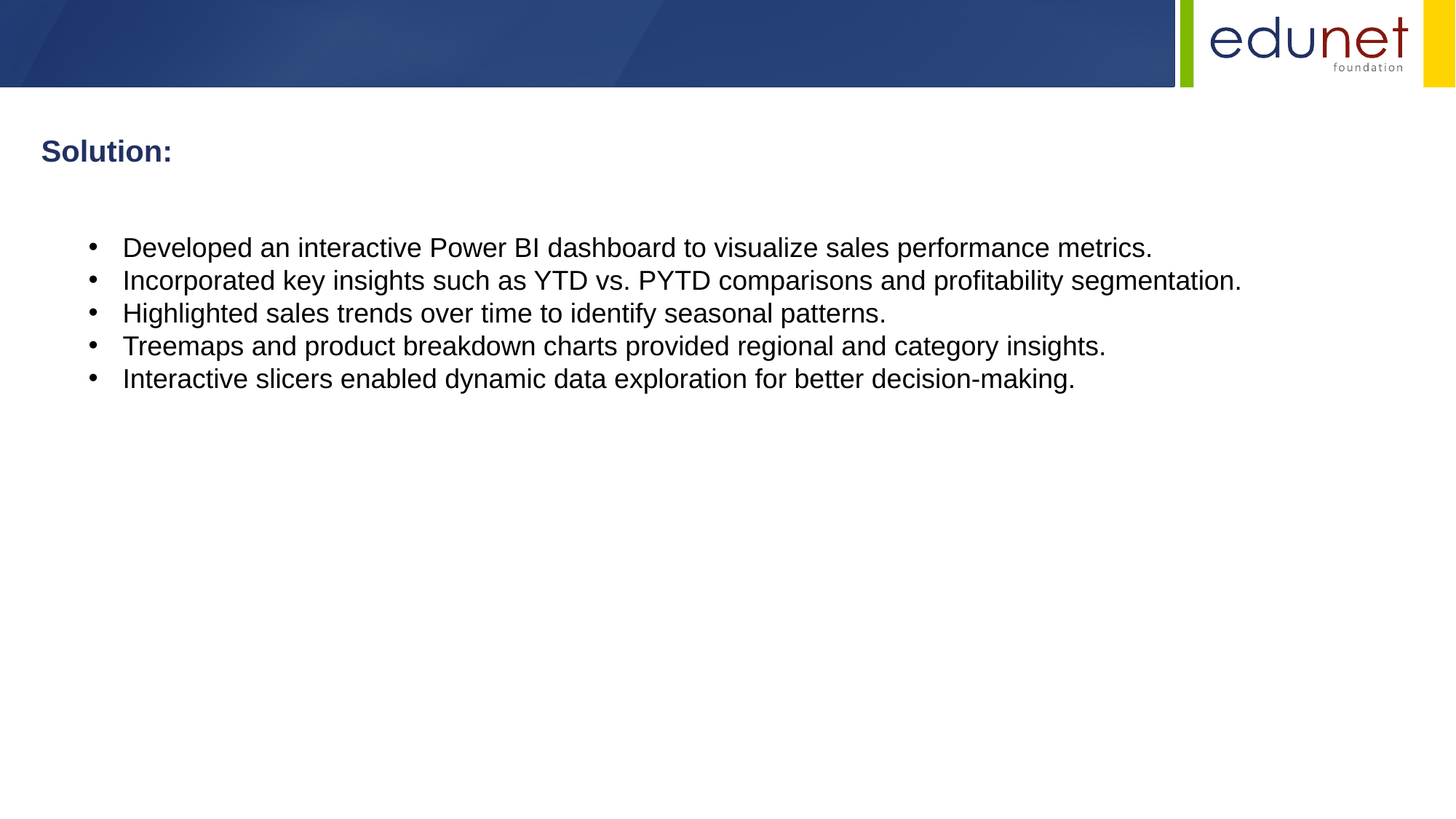

Solution:

Developed an interactive Power BI dashboard to visualize sales performance metrics.
Incorporated key insights such as YTD vs. PYTD comparisons and profitability segmentation.
Highlighted sales trends over time to identify seasonal patterns.
Treemaps and product breakdown charts provided regional and category insights.
Interactive slicers enabled dynamic data exploration for better decision-making.